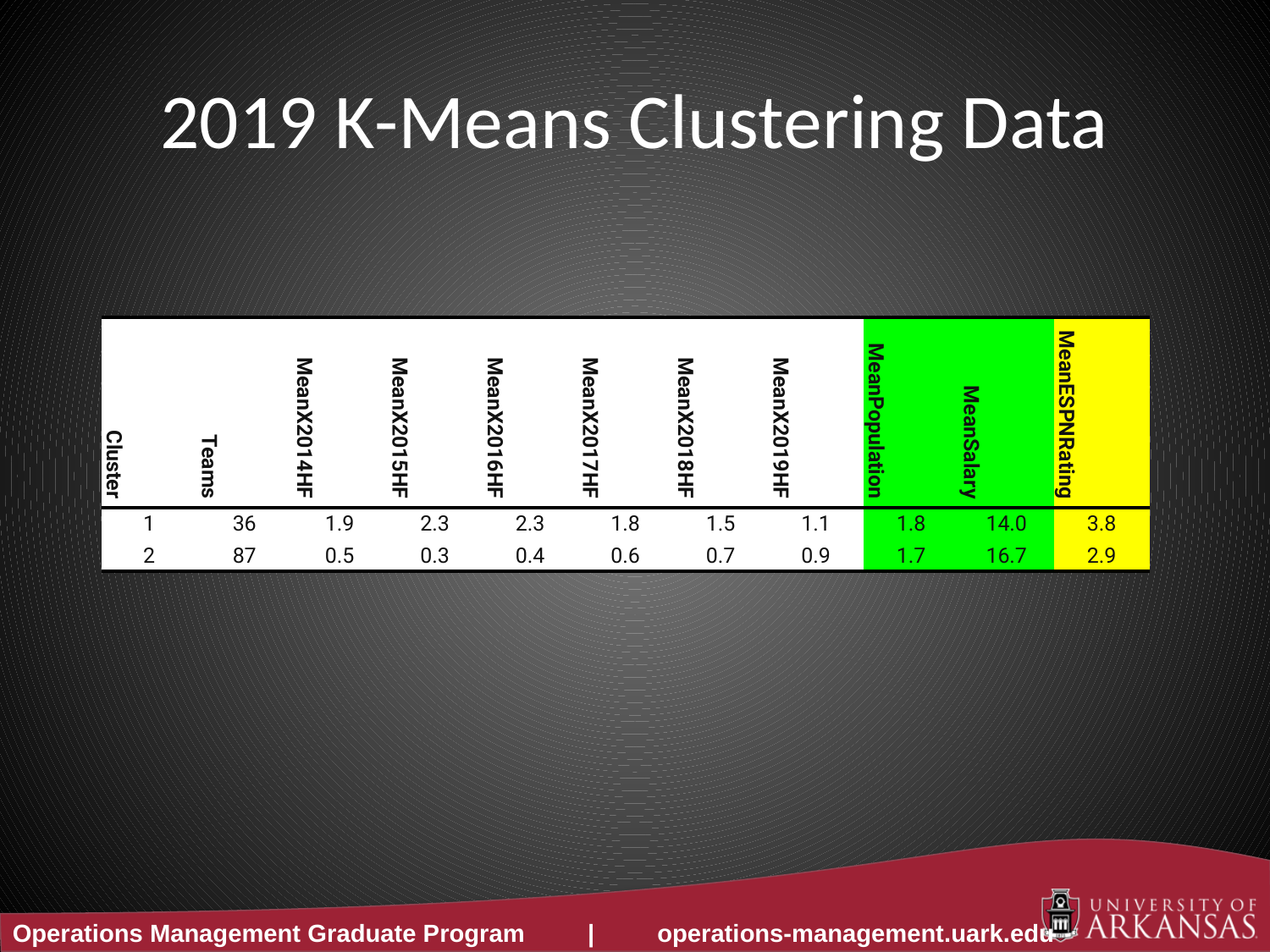

# 2019 K-Means Clustering Data
| Cluster | Teams | MeanX2014HF | MeanX2015HF | MeanX2016HF | MeanX2017HF | MeanX2018HF | MeanX2019HF | MeanPopulation | MeanSalary | MeanESPNRating |
| --- | --- | --- | --- | --- | --- | --- | --- | --- | --- | --- |
| 1 | 36 | 1.9 | 2.3 | 2.3 | 1.8 | 1.5 | 1.1 | 1.8 | 14.0 | 3.8 |
| 2 | 87 | 0.5 | 0.3 | 0.4 | 0.6 | 0.7 | 0.9 | 1.7 | 16.7 | 2.9 |